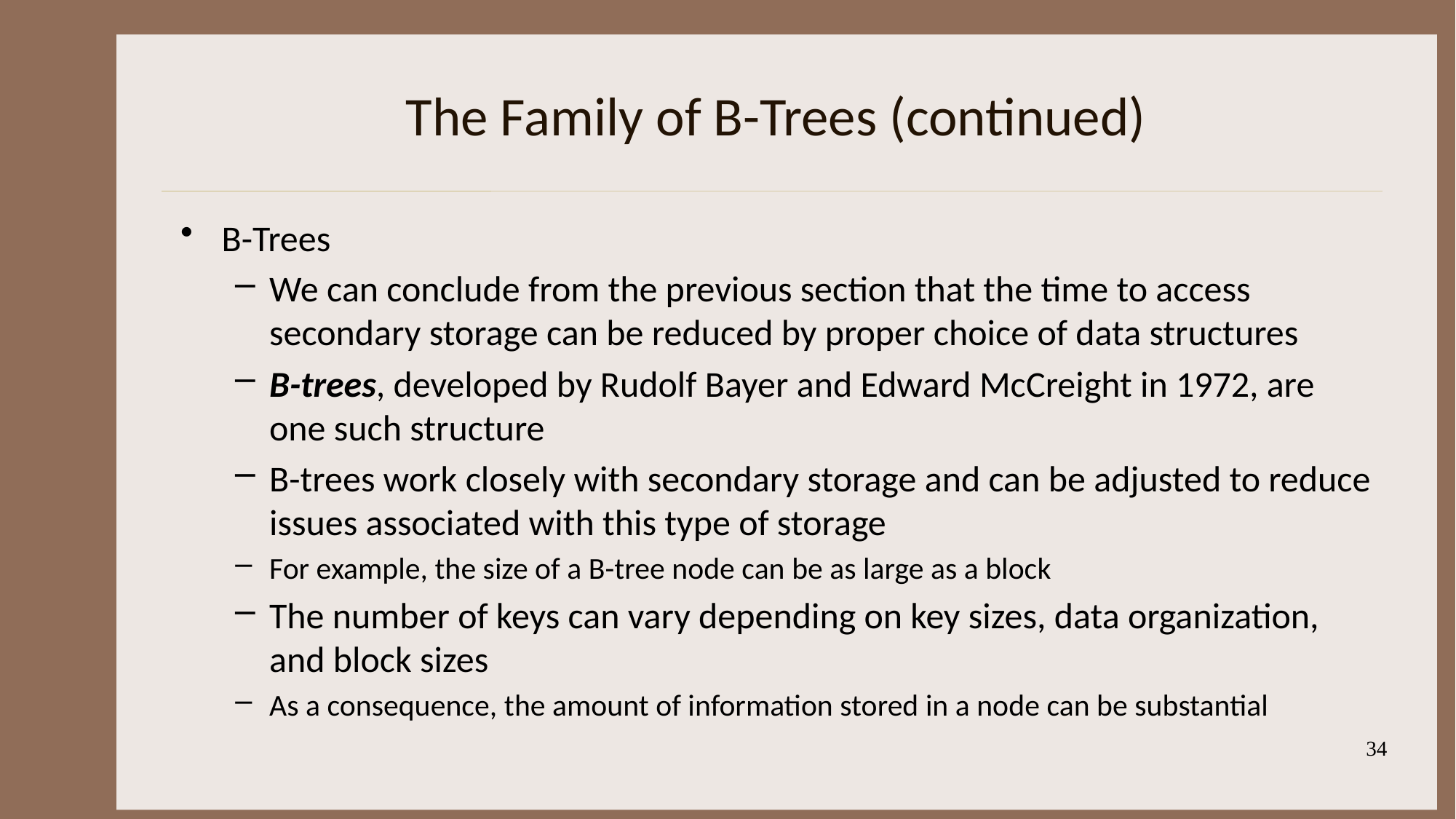

# The Family of B-Trees (continued)
B-Trees
We can conclude from the previous section that the time to access secondary storage can be reduced by proper choice of data structures
B-trees, developed by Rudolf Bayer and Edward McCreight in 1972, are one such structure
B-trees work closely with secondary storage and can be adjusted to reduce issues associated with this type of storage
For example, the size of a B-tree node can be as large as a block
The number of keys can vary depending on key sizes, data organization, and block sizes
As a consequence, the amount of information stored in a node can be substantial
34